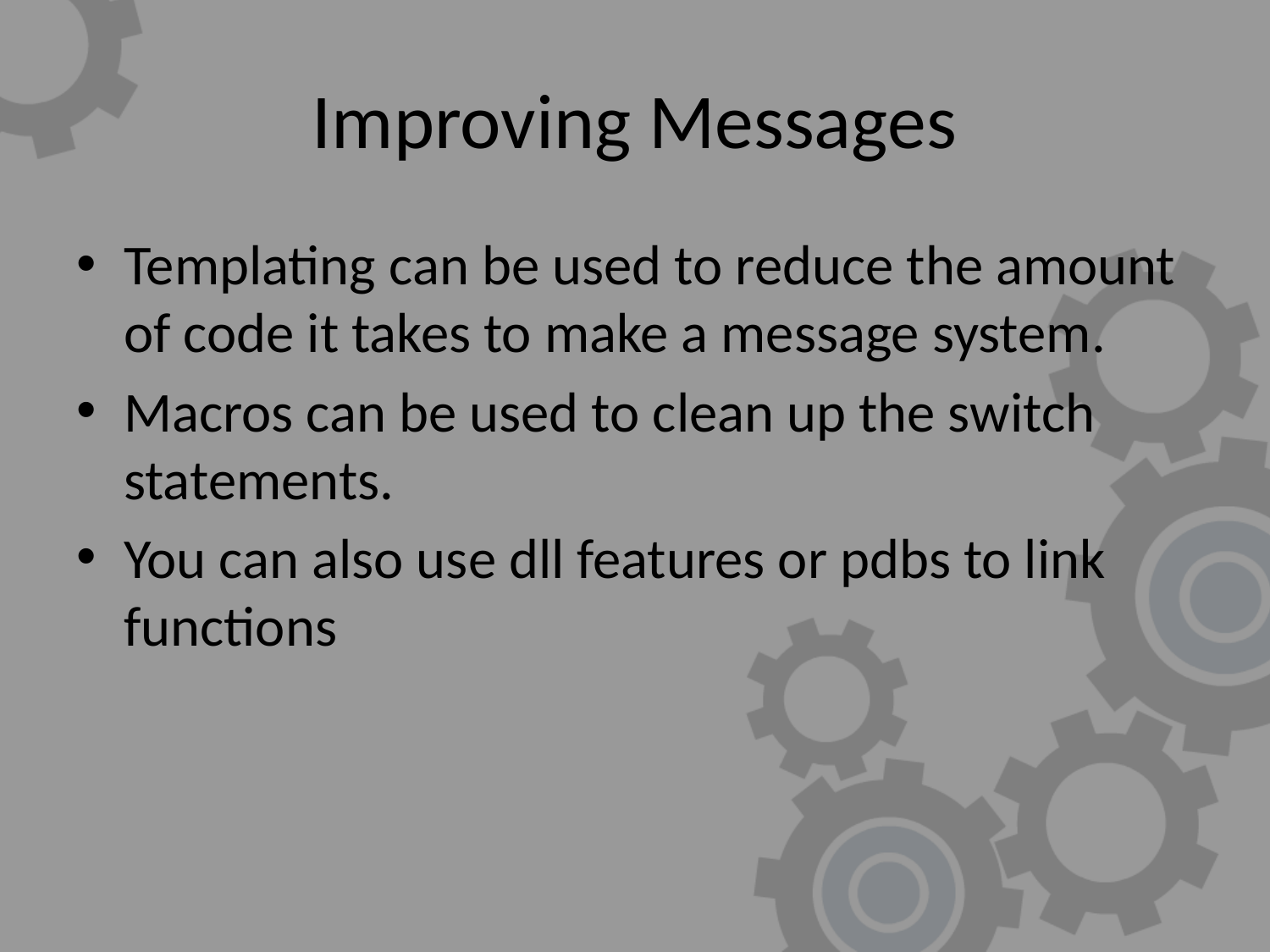

# Improving Messages
Templating can be used to reduce the amount of code it takes to make a message system.
Macros can be used to clean up the switch statements.
You can also use dll features or pdbs to link functions